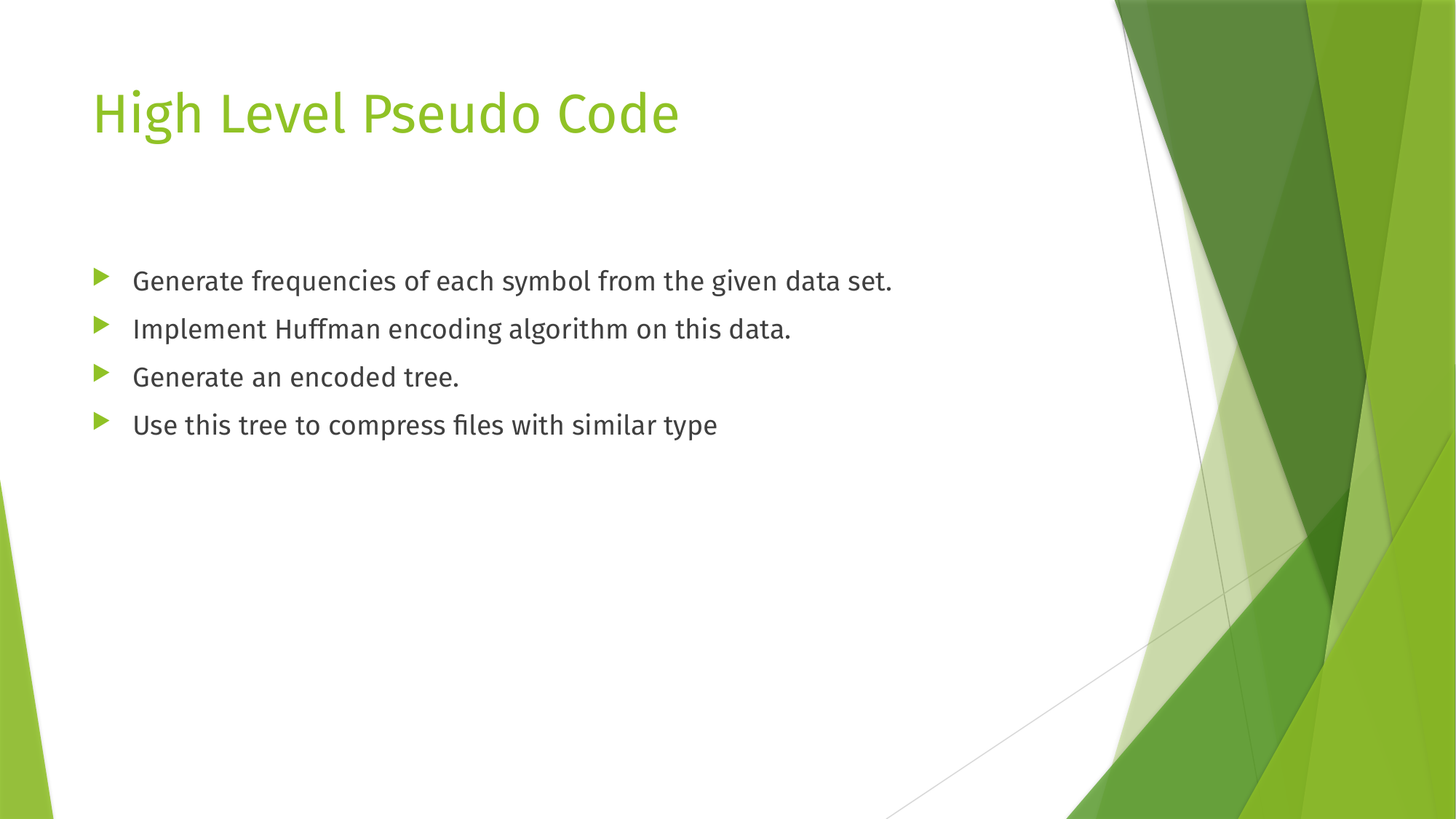

# High Level Pseudo Code
Generate frequencies of each symbol from the given data set.
Implement Huffman encoding algorithm on this data.
Generate an encoded tree.
Use this tree to compress ﬁles with similar type